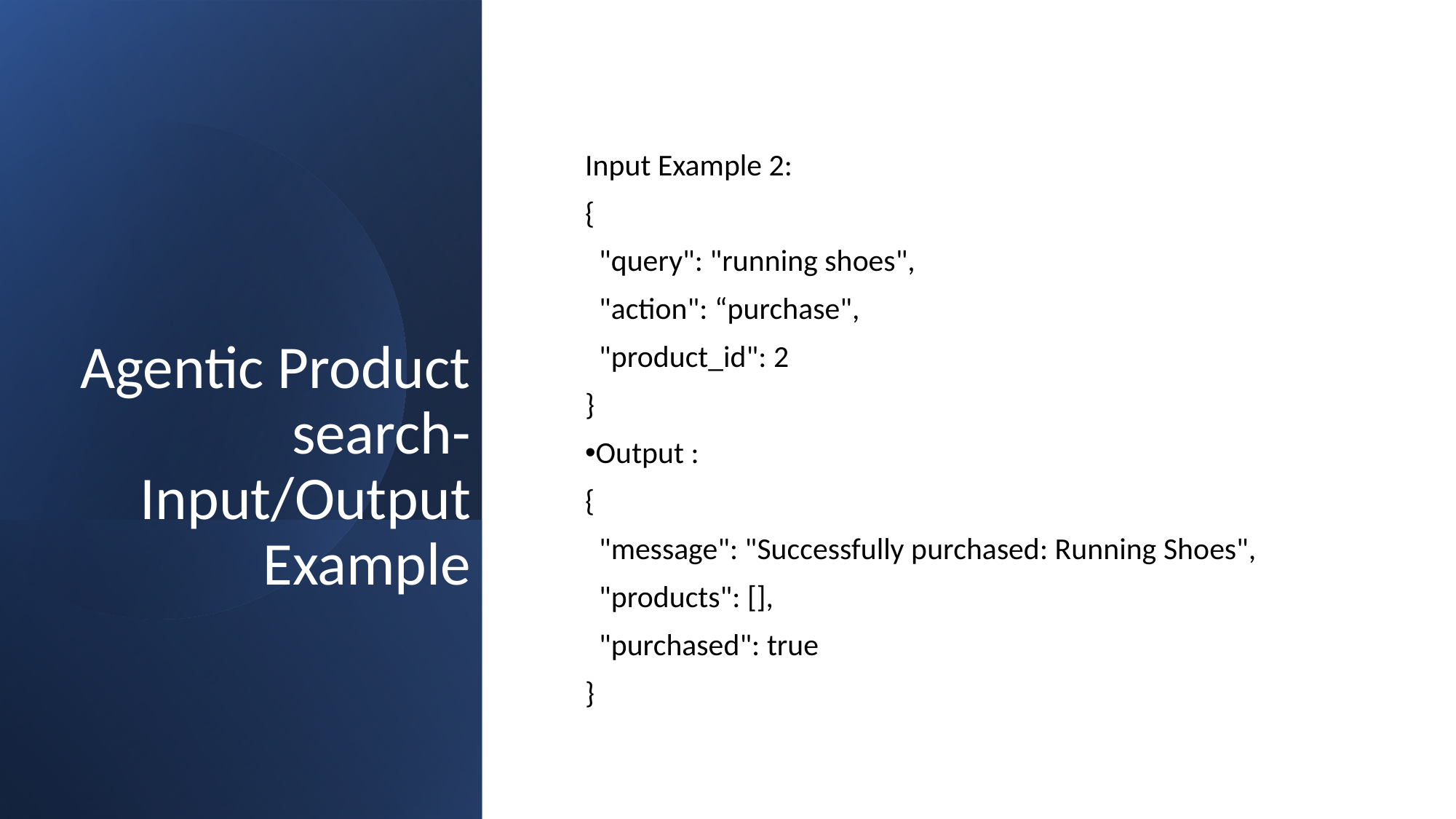

# Agentic Product search- Input/Output Example
Input Example 2:
{
  "query": "running shoes",
  "action": “purchase",
  "product_id": 2
}
Output :
{
  "message": "Successfully purchased: Running Shoes",
  "products": [],
  "purchased": true
}